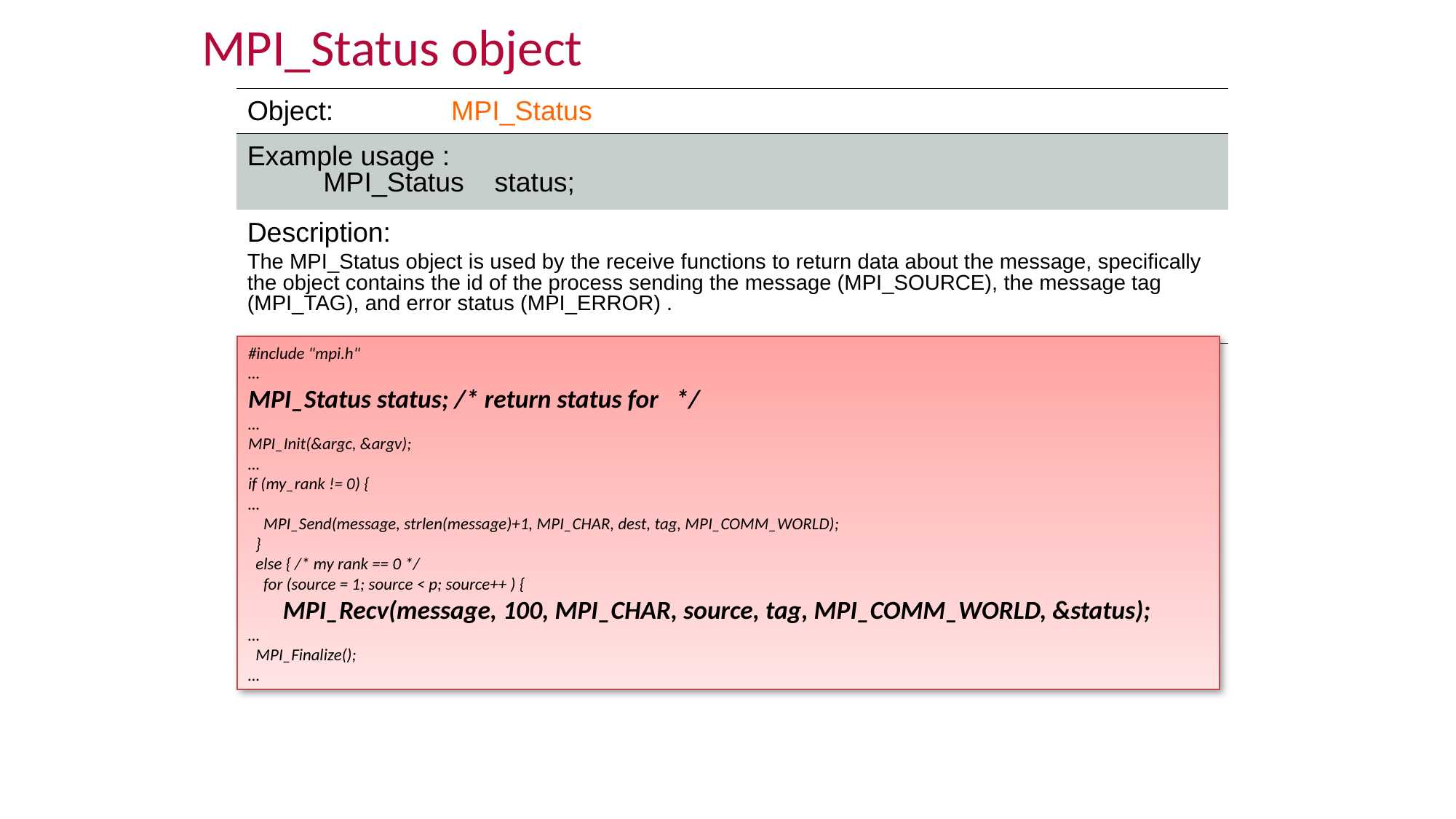

MPI_Status object
| Object: | MPI\_Status |
| --- | --- |
| Example usage : MPI\_Status status; |  |
| Description: The MPI\_Status object is used by the receive functions to return data about the message, specifically the object contains the id of the process sending the message (MPI\_SOURCE), the message tag (MPI\_TAG), and error status (MPI\_ERROR) . |  |
#include "mpi.h"
…
MPI_Status status; /* return status for   */
…
MPI_Init(&argc, &argv);
…
if (my_rank != 0) {
…
    MPI_Send(message, strlen(message)+1, MPI_CHAR, dest, tag, MPI_COMM_WORLD);
  }
  else { /* my rank == 0 */
    for (source = 1; source < p; source++ ) {
      MPI_Recv(message, 100, MPI_CHAR, source, tag, MPI_COMM_WORLD, &status);
…
  MPI_Finalize();
…